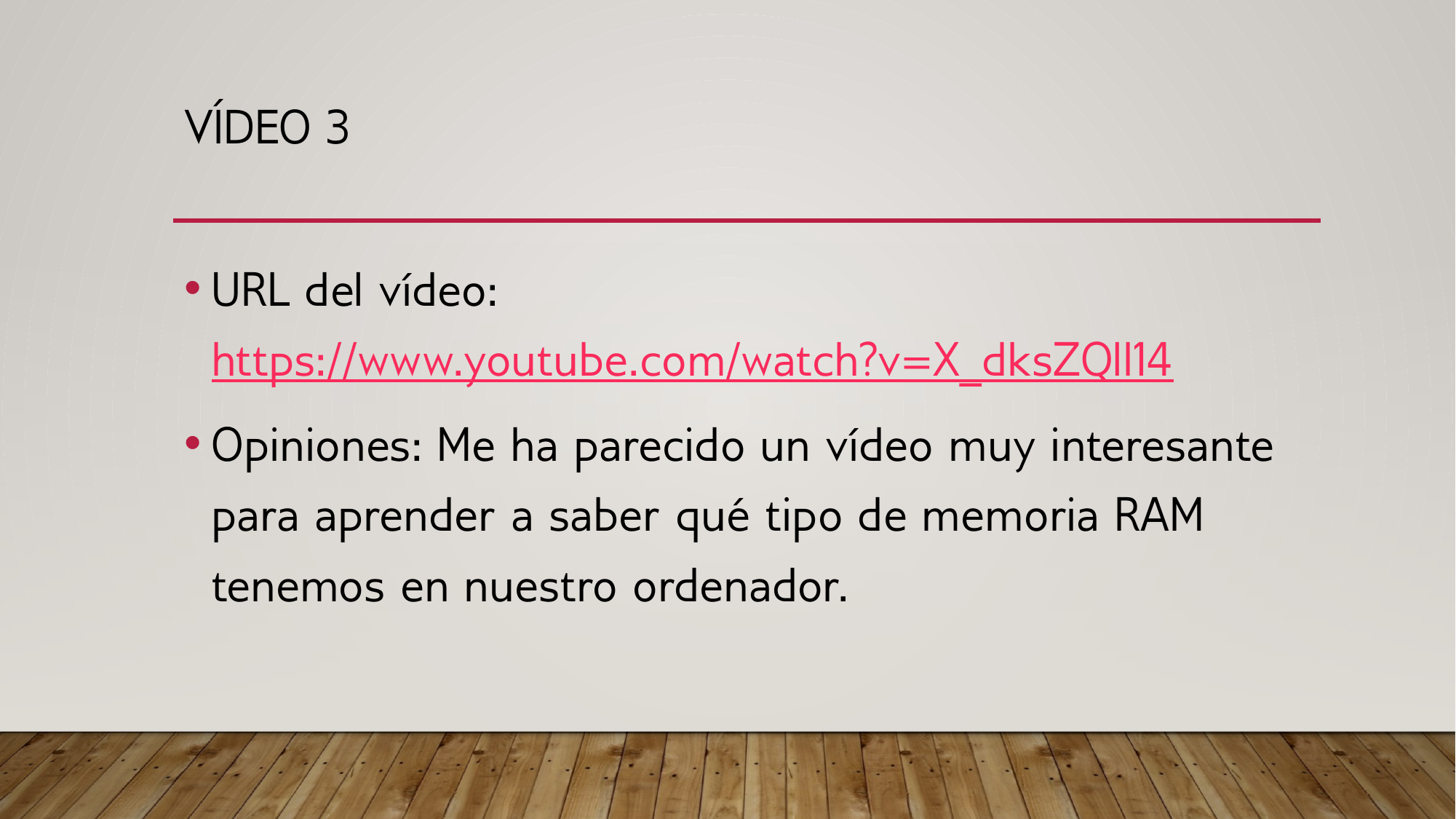

# Vídeo 3
URL del vídeo:  https://www.youtube.com/watch?v=X_dksZQlI14
Opiniones: Me ha parecido un vídeo muy interesante para aprender a saber qué tipo de memoria RAM tenemos en nuestro ordenador.